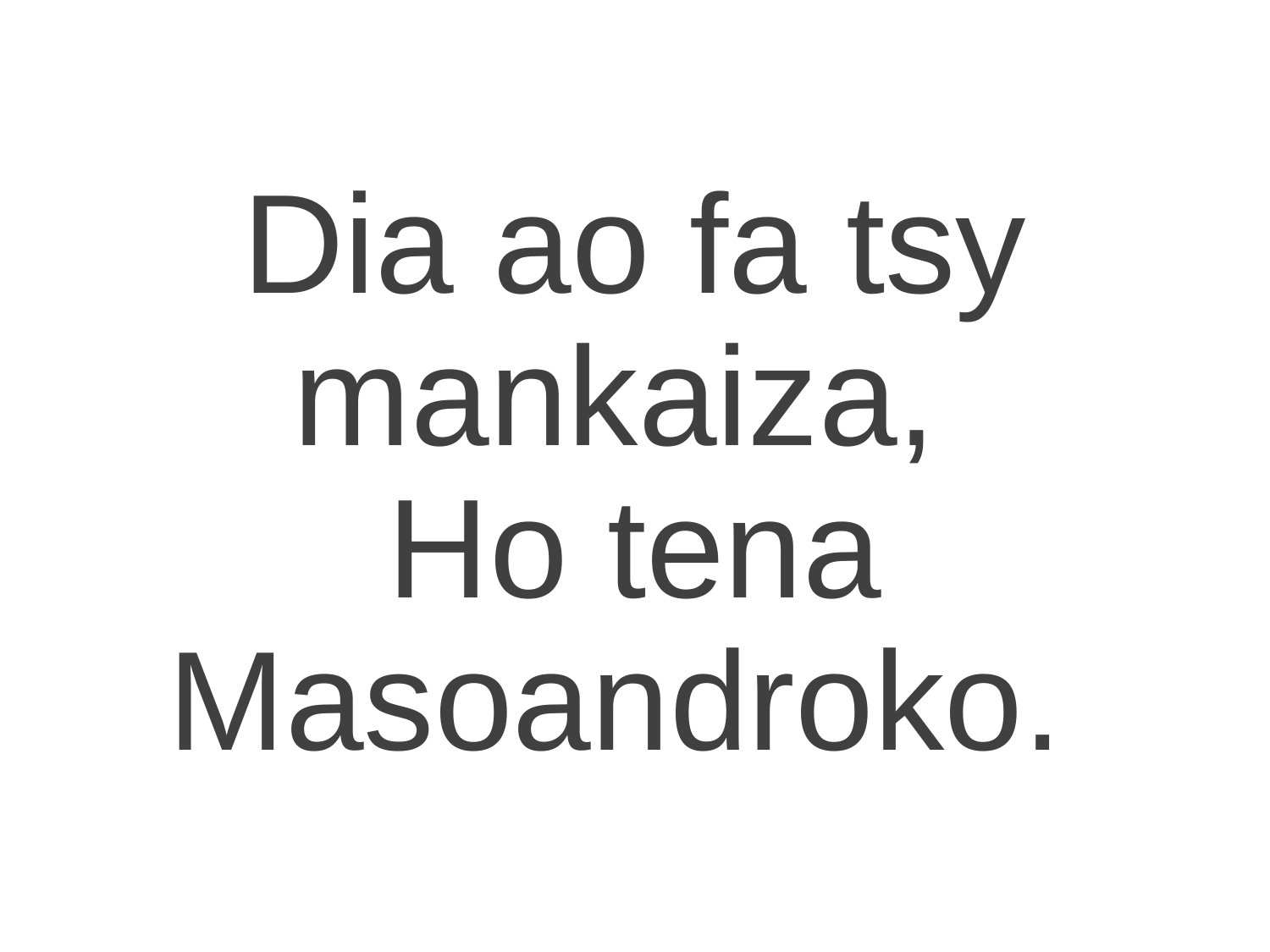

Dia ao fa tsy mankaiza,
Ho tena Masoandroko.